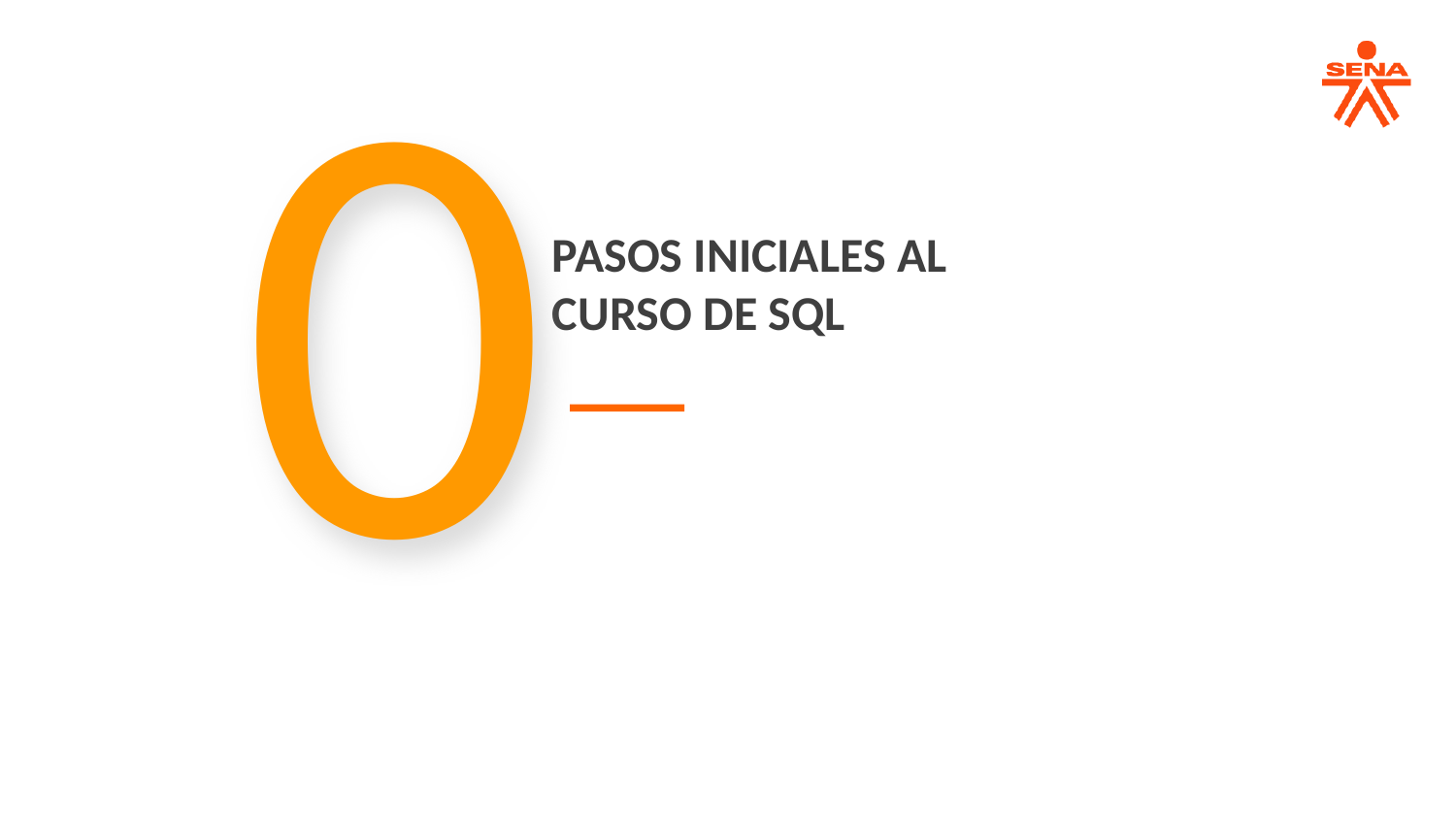

0
PASOS INICIALES AL CURSO DE SQL